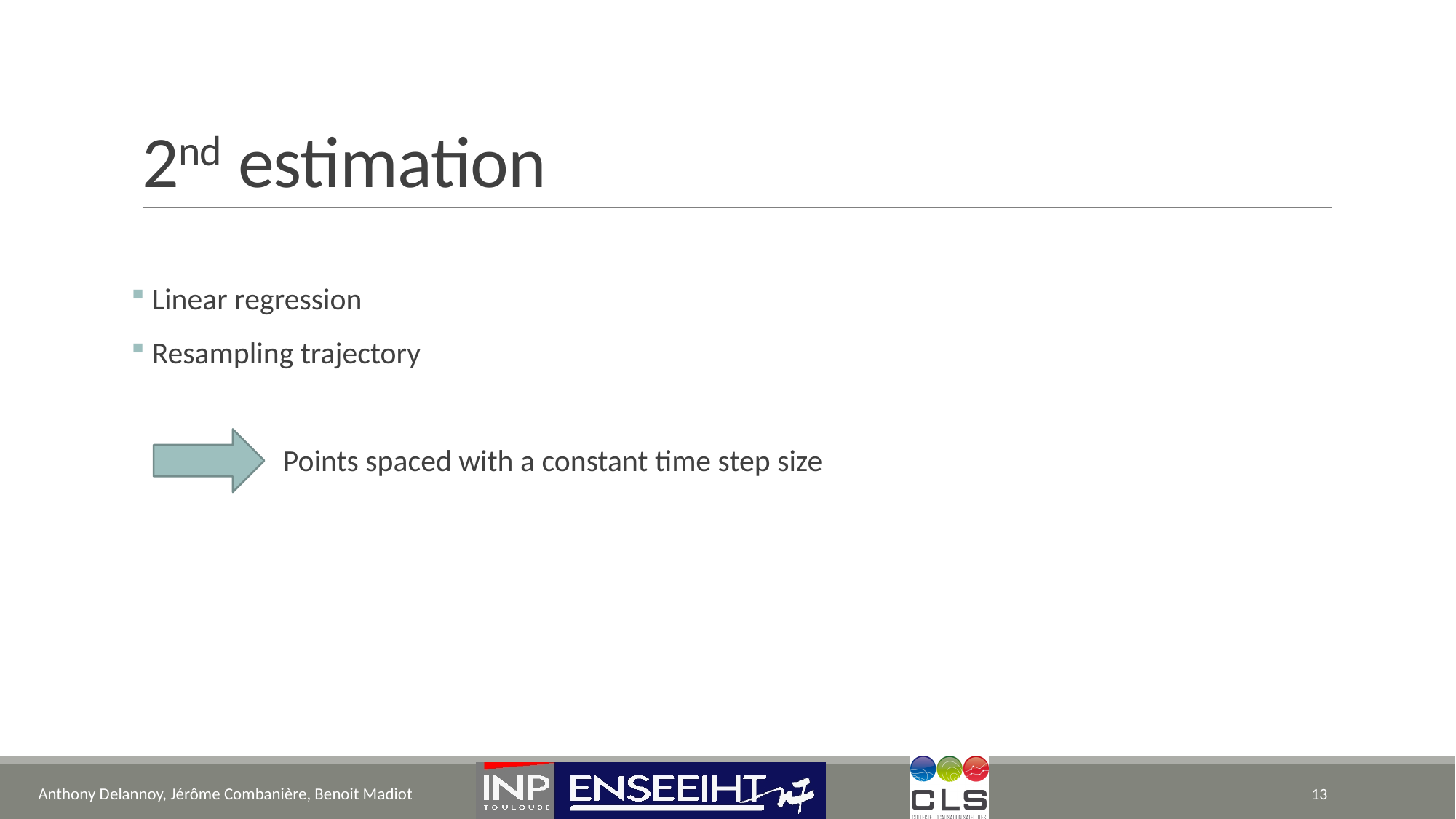

# 2nd estimation

 Linear regression
 Resampling trajectory

                      Points spaced with a constant time step size

Anthony Delannoy, Jérôme Combanière, Benoit Madiot
13